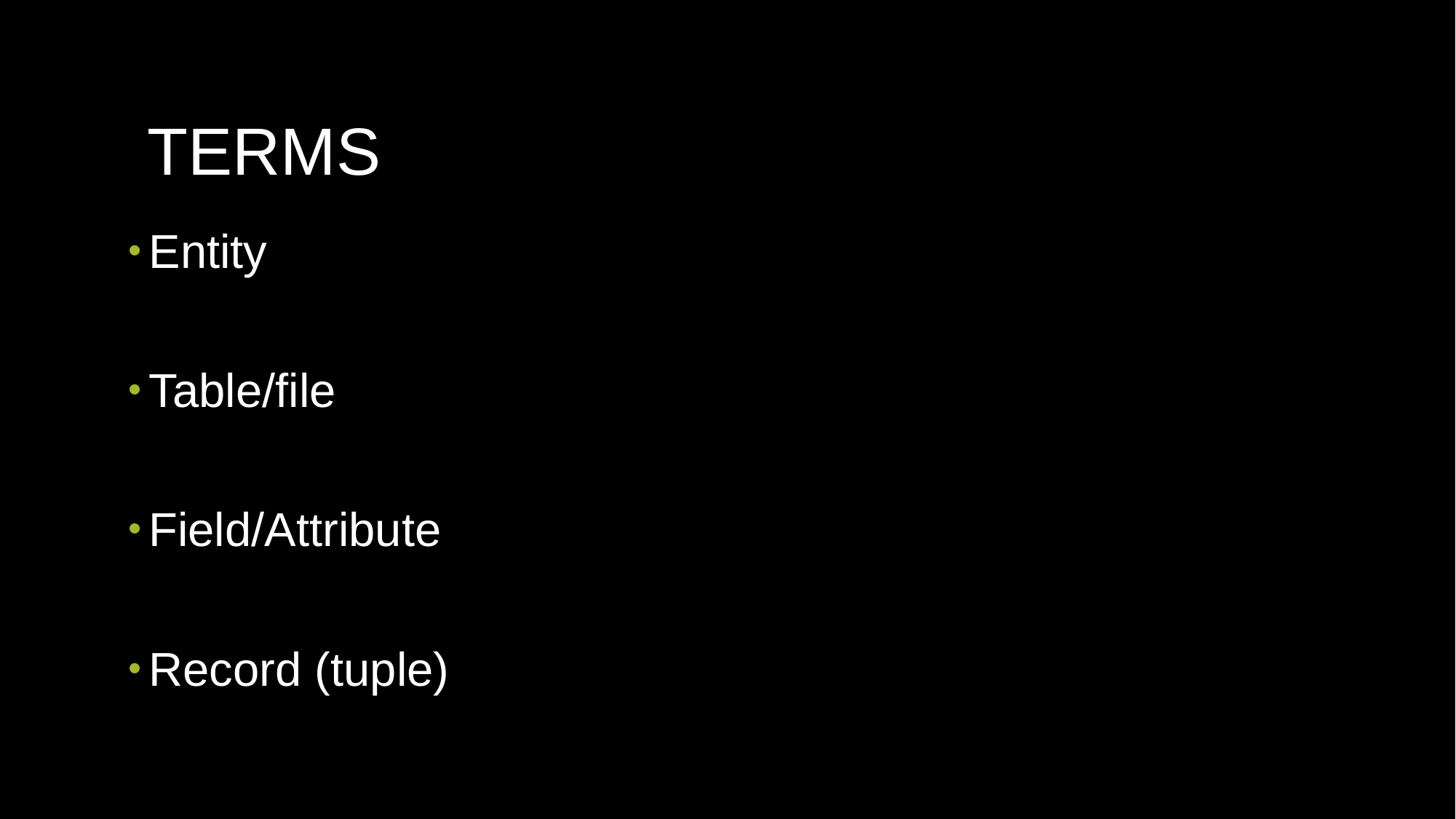

# TERMS
Entity

Table/file

Field/Attribute

Record (tuple)